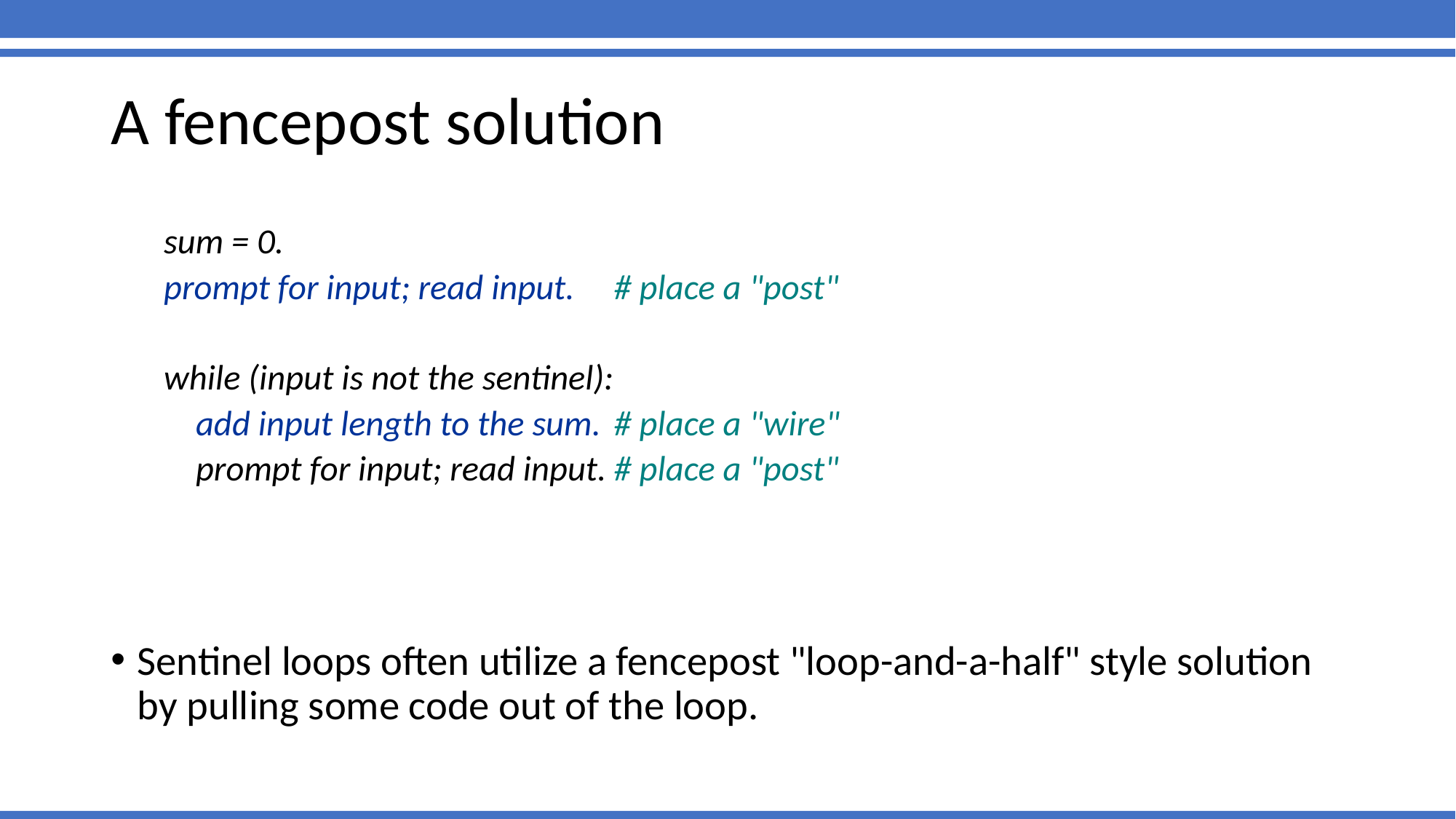

# A fencepost solution
sum = 0.
prompt for input; read input.		# place a "post"

while (input is not the sentinel):
    add input length to the sum.		# place a "wire"
    prompt for input; read input.		# place a "post"

Sentinel loops often utilize a fencepost "loop-and-a-half" style solution by pulling some code out of the loop.